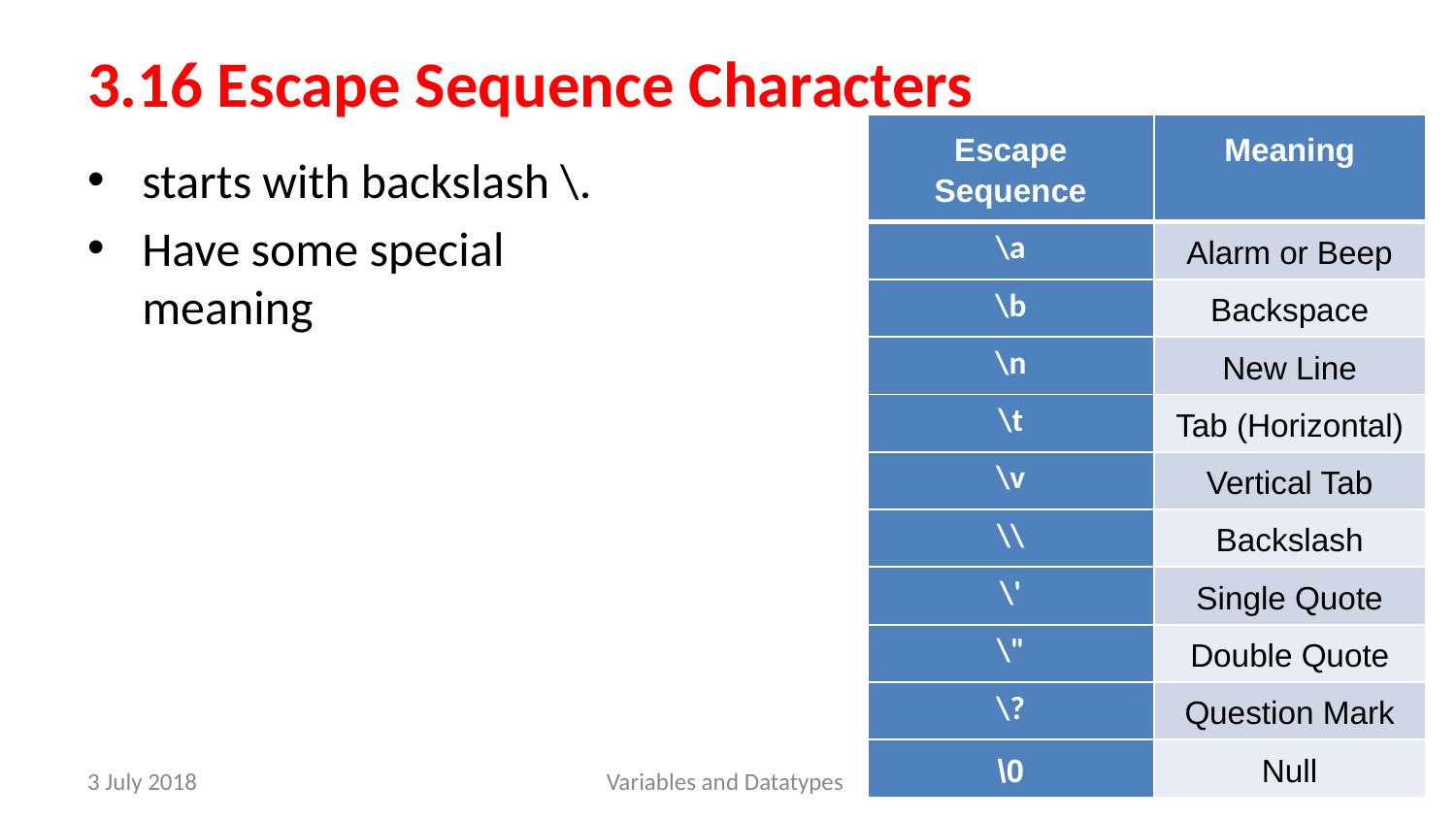

# 3.16 Escape Sequence Characters
| Escape Sequence | Meaning |
| --- | --- |
| \a | Alarm or Beep |
| \b | Backspace |
| \n | New Line |
| \t | Tab (Horizontal) |
| \v | Vertical Tab |
| \\ | Backslash |
| \' | Single Quote |
| \" | Double Quote |
| \? | Question Mark |
| \0 | Null |
starts with backslash \.
Have some special meaning

3 July 2018
Variables and Datatypes
39